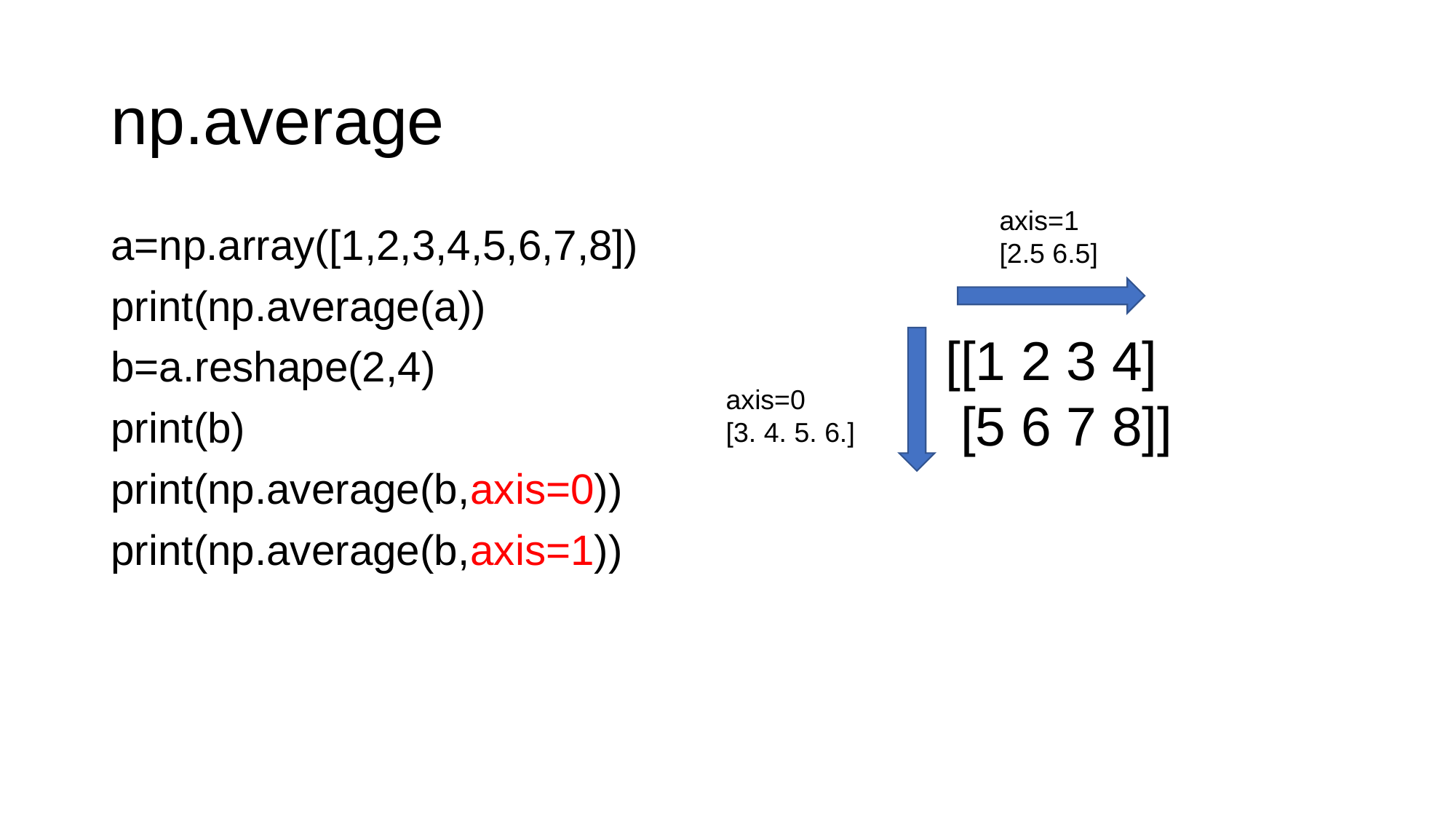

# np.average
axis=1
[2.5 6.5]
a=np.array([1,2,3,4,5,6,7,8])
print(np.average(a))
b=a.reshape(2,4)
print(b)
print(np.average(b,axis=0))
print(np.average(b,axis=1))

[[1 2 3 4]
 [5 6 7 8]]

axis=0
[3. 4. 5. 6.]